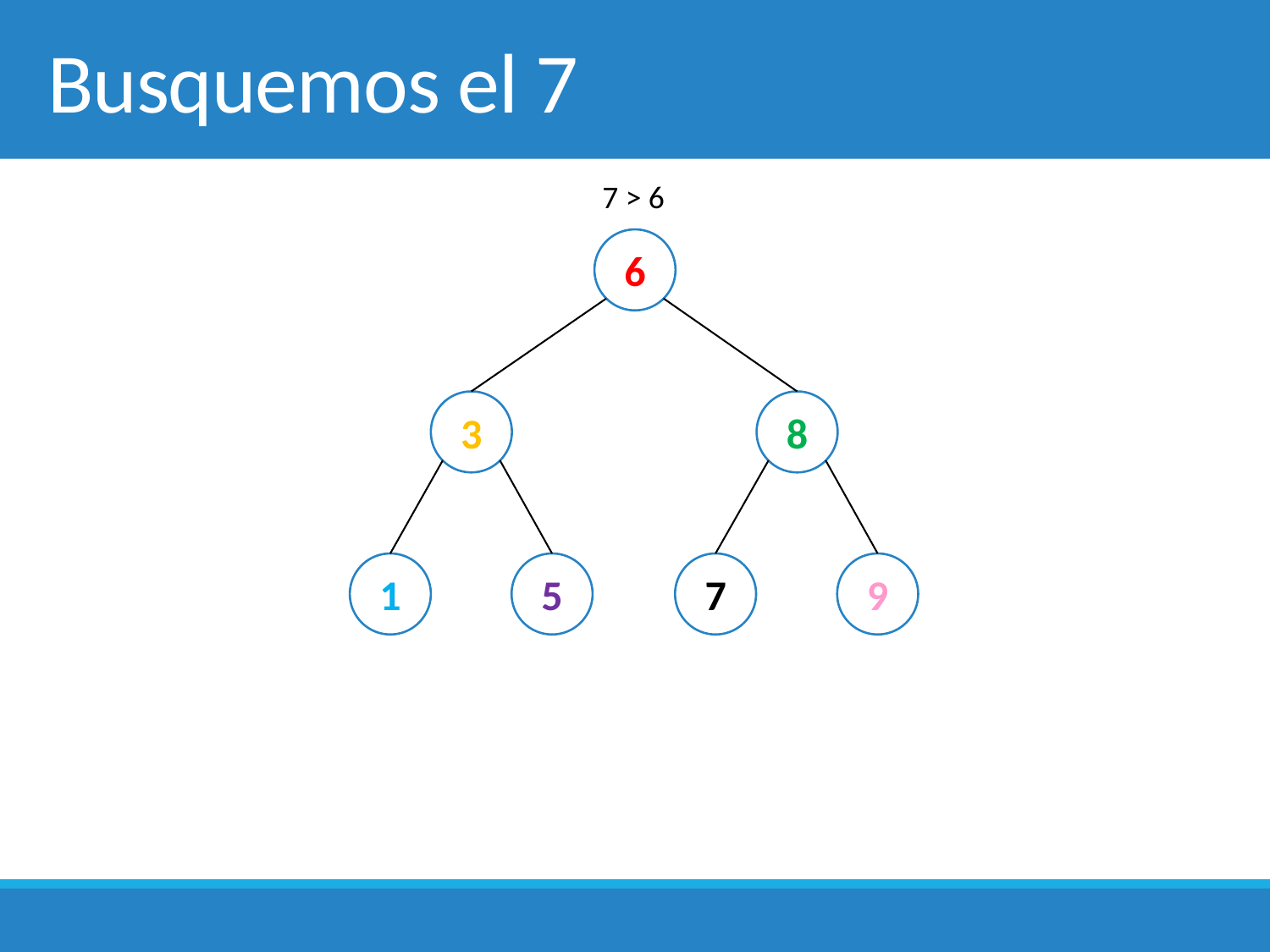

# Busquemos el 7
7 > 6
6
3
8
1
5
7
9